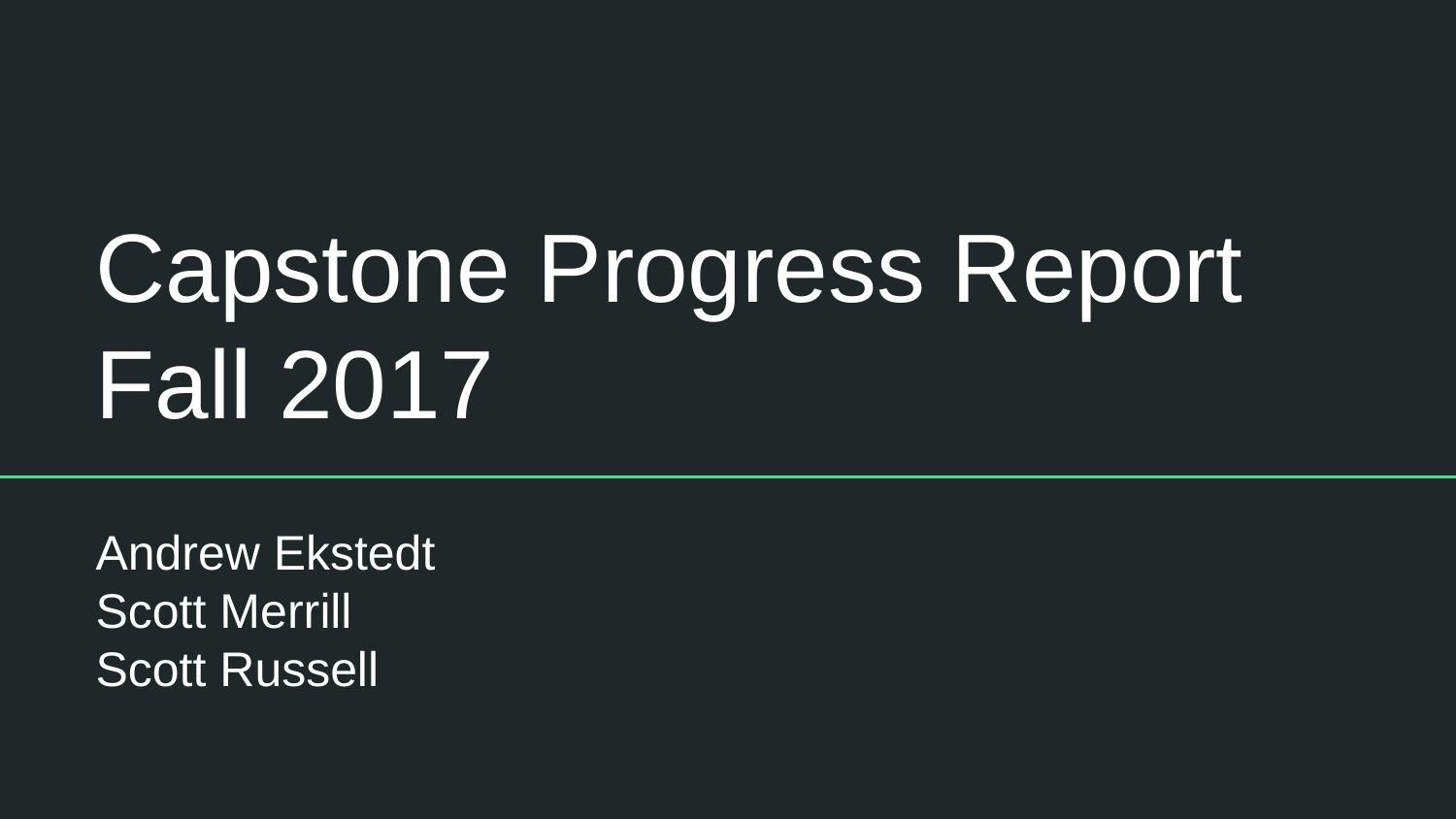

# Capstone Progress Report
Fall 2017
Andrew Ekstedt
Scott Merrill
Scott Russell